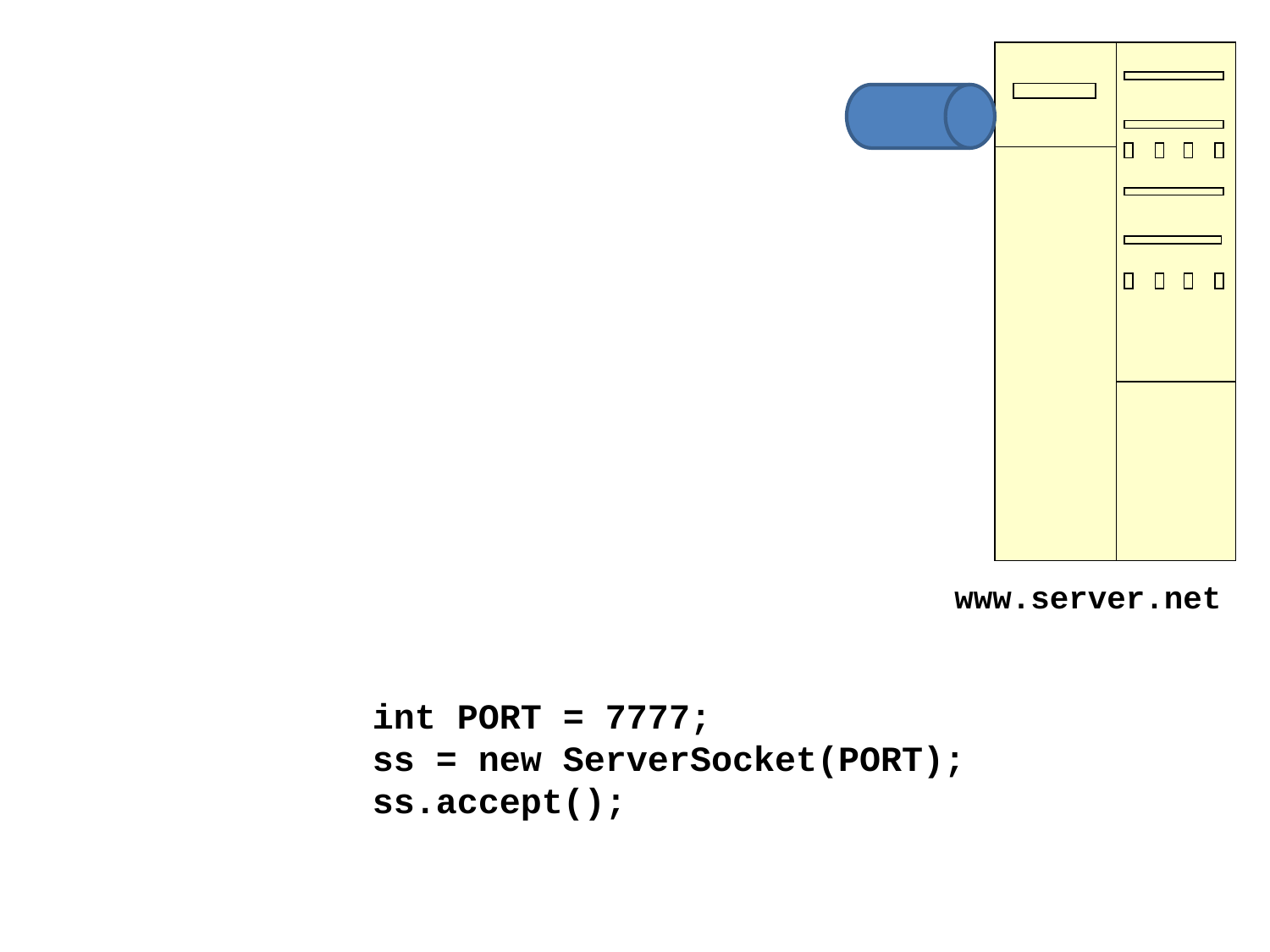

www.server.net
int PORT = 7777;
ss = new ServerSocket(PORT);
ss.accept();